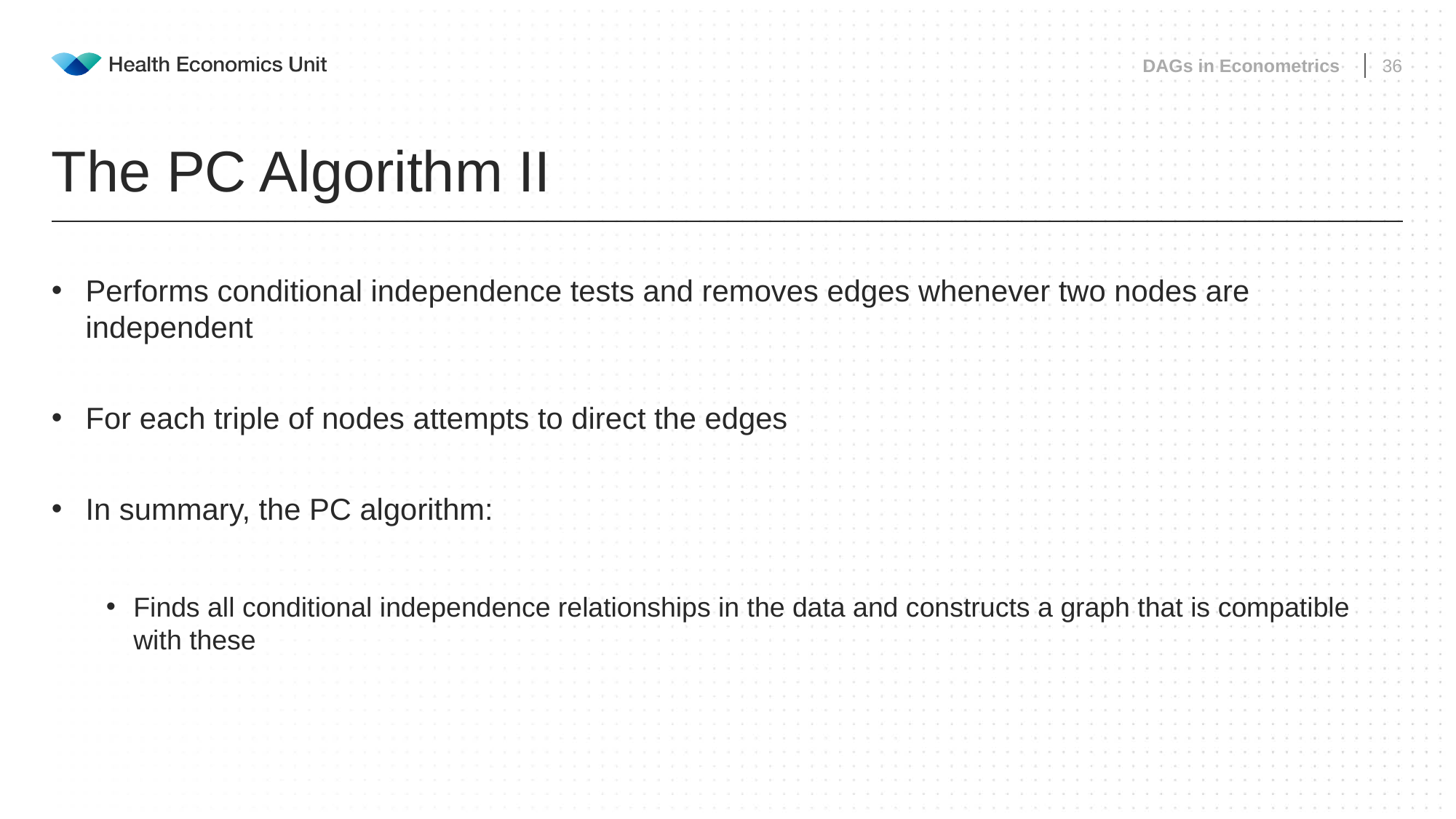

DAGs in Econometrics
36
# The PC Algorithm II
Performs conditional independence tests and removes edges whenever two nodes are independent

For each triple of nodes attempts to direct the edges

In summary, the PC algorithm:

Finds all conditional independence relationships in the data and constructs a graph that is compatible with these